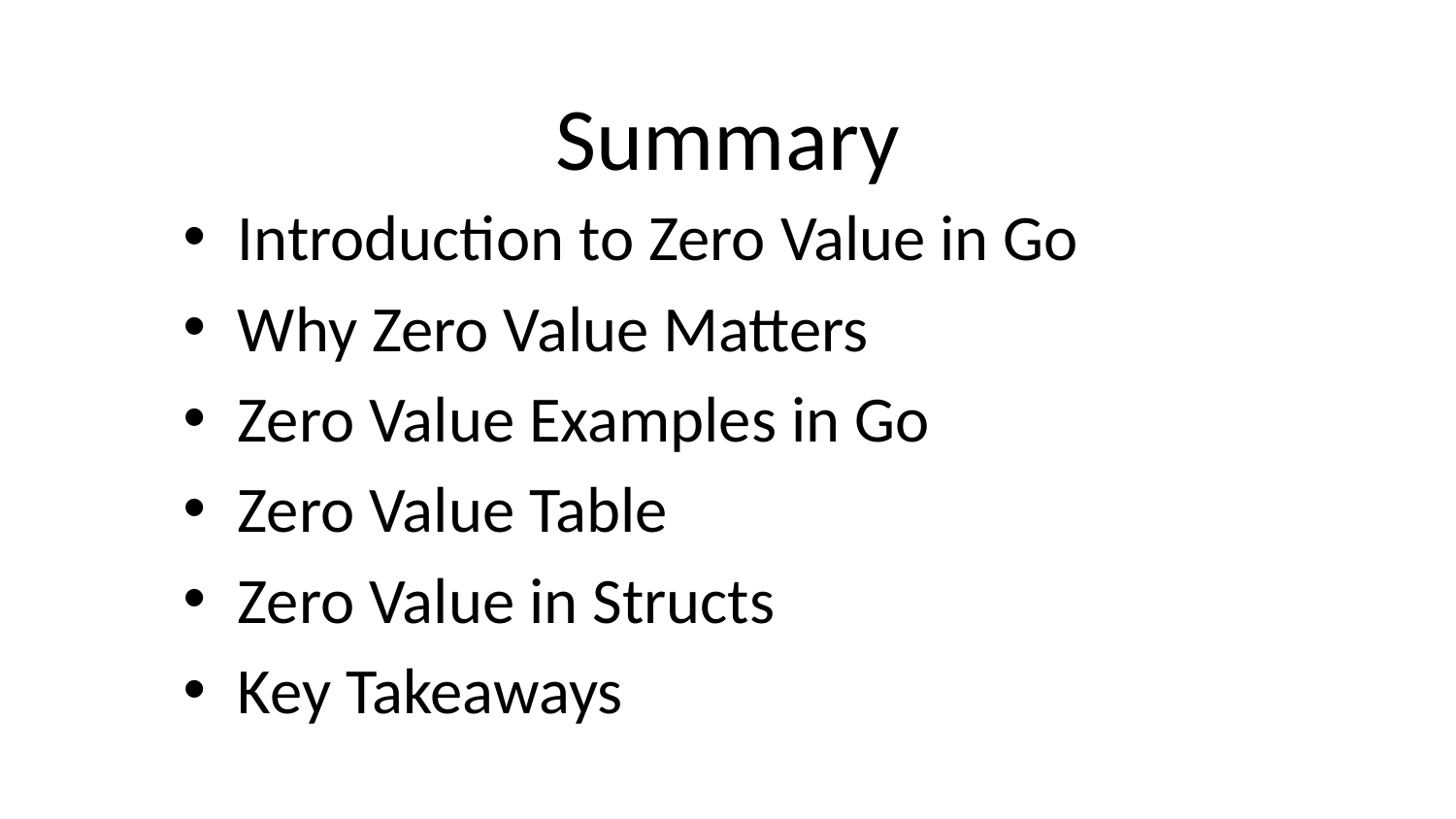

# Summary
Introduction to Zero Value in Go
Why Zero Value Matters
Zero Value Examples in Go
Zero Value Table
Zero Value in Structs
Key Takeaways